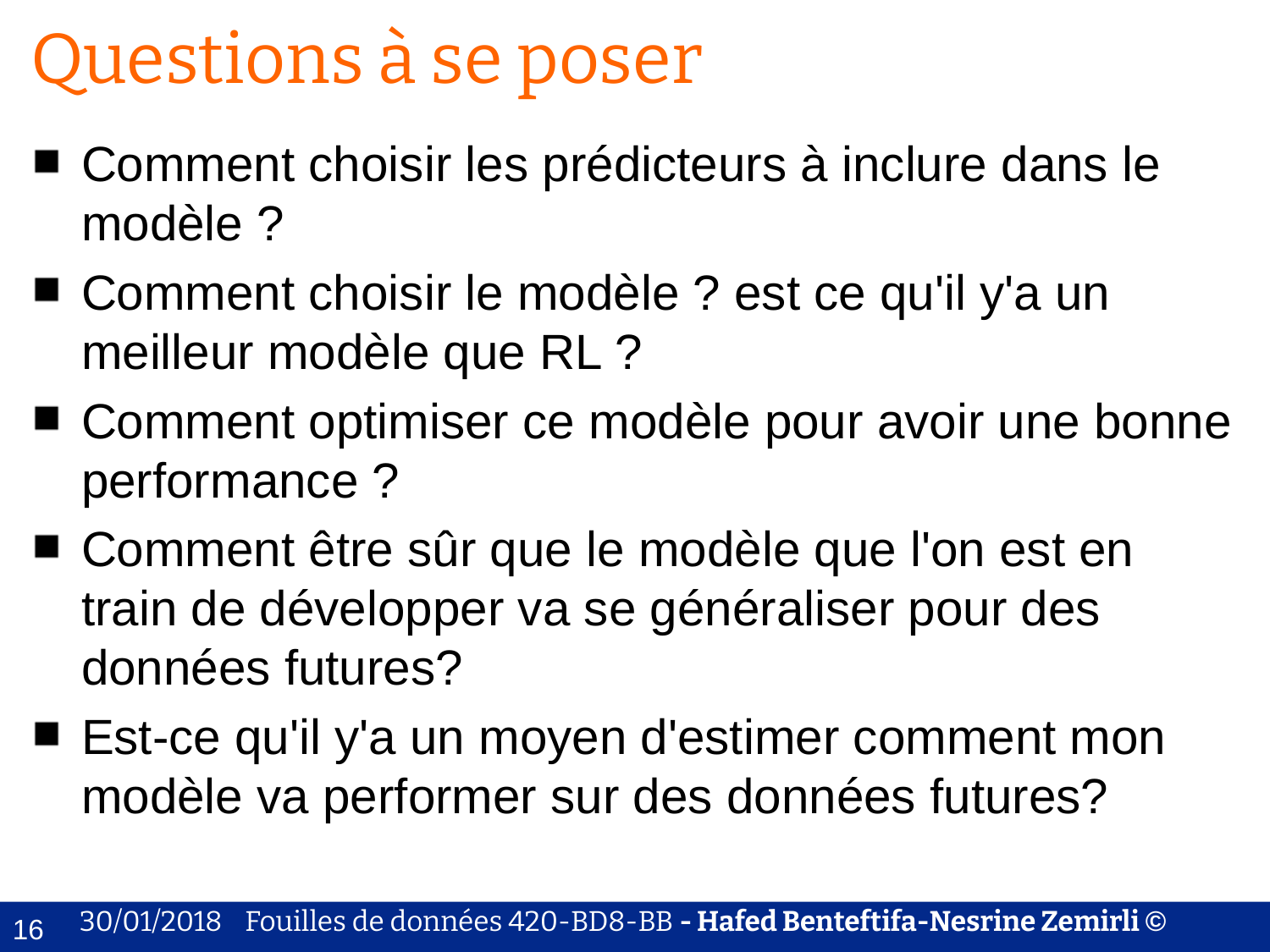

# Questions à se poser
Comment choisir les prédicteurs à inclure dans le modèle ?
Comment choisir le modèle ? est ce qu'il y'a un meilleur modèle que RL ?
Comment optimiser ce modèle pour avoir une bonne performance ?
Comment être sûr que le modèle que l'on est en train de développer va se généraliser pour des données futures?
Est-ce qu'il y'a un moyen d'estimer comment mon modèle va performer sur des données futures?